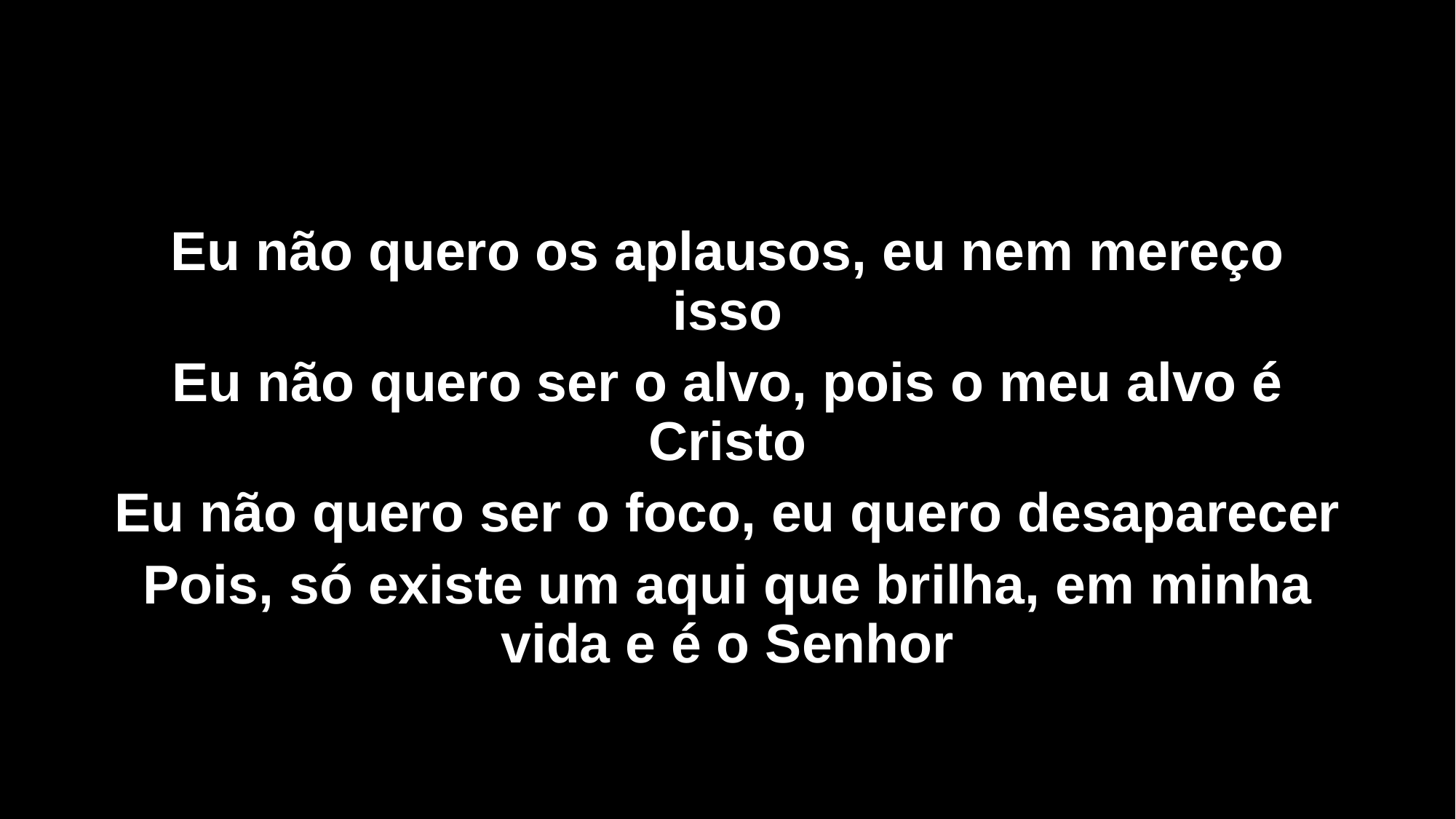

Eu não quero os aplausos, eu nem mereço isso
Eu não quero ser o alvo, pois o meu alvo é Cristo
Eu não quero ser o foco, eu quero desaparecer
Pois, só existe um aqui que brilha, em minha vida e é o Senhor